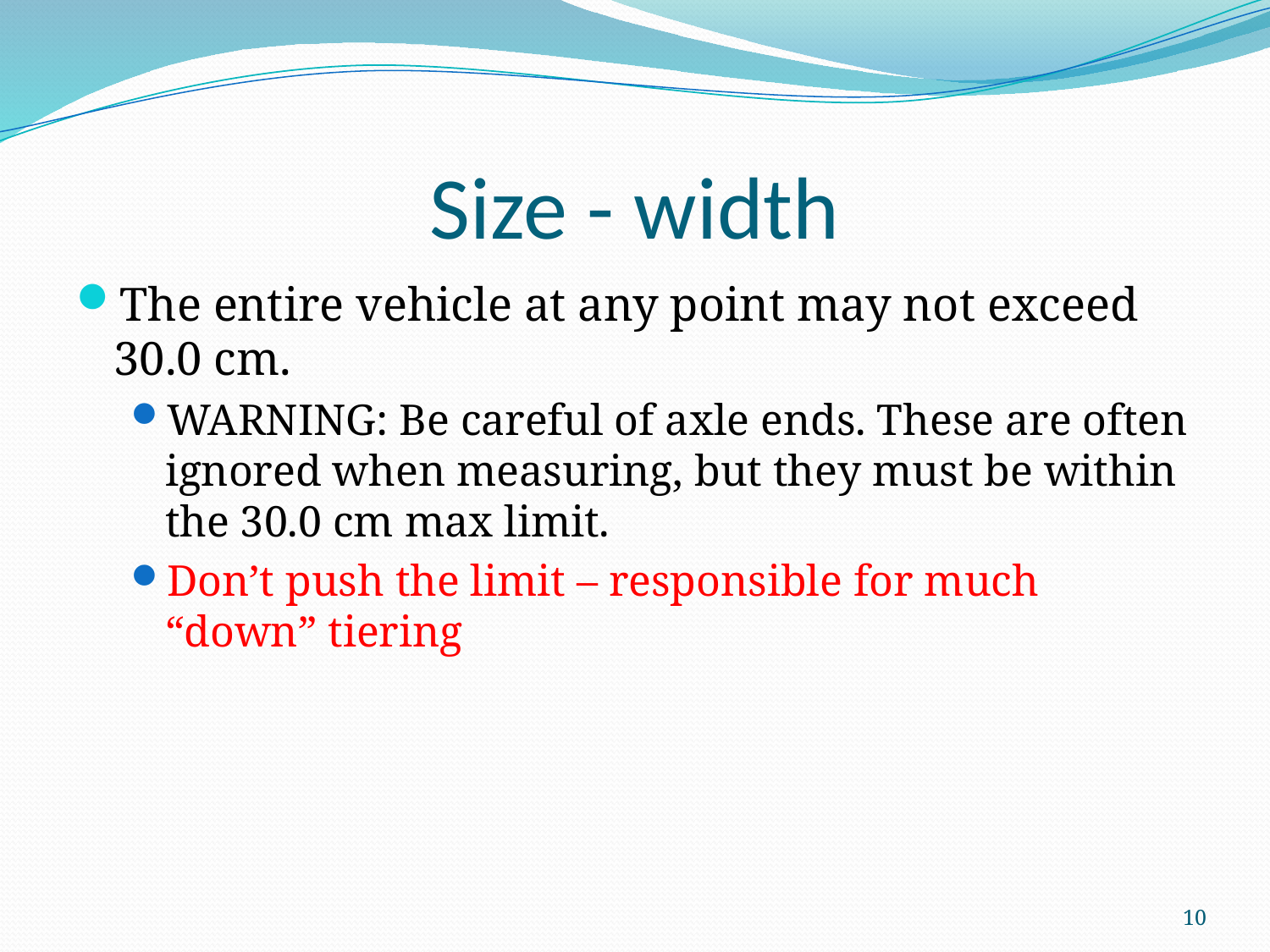

# Size - width
The entire vehicle at any point may not exceed 30.0 cm.
WARNING: Be careful of axle ends. These are often ignored when measuring, but they must be within the 30.0 cm max limit.
Don’t push the limit – responsible for much “down” tiering
10